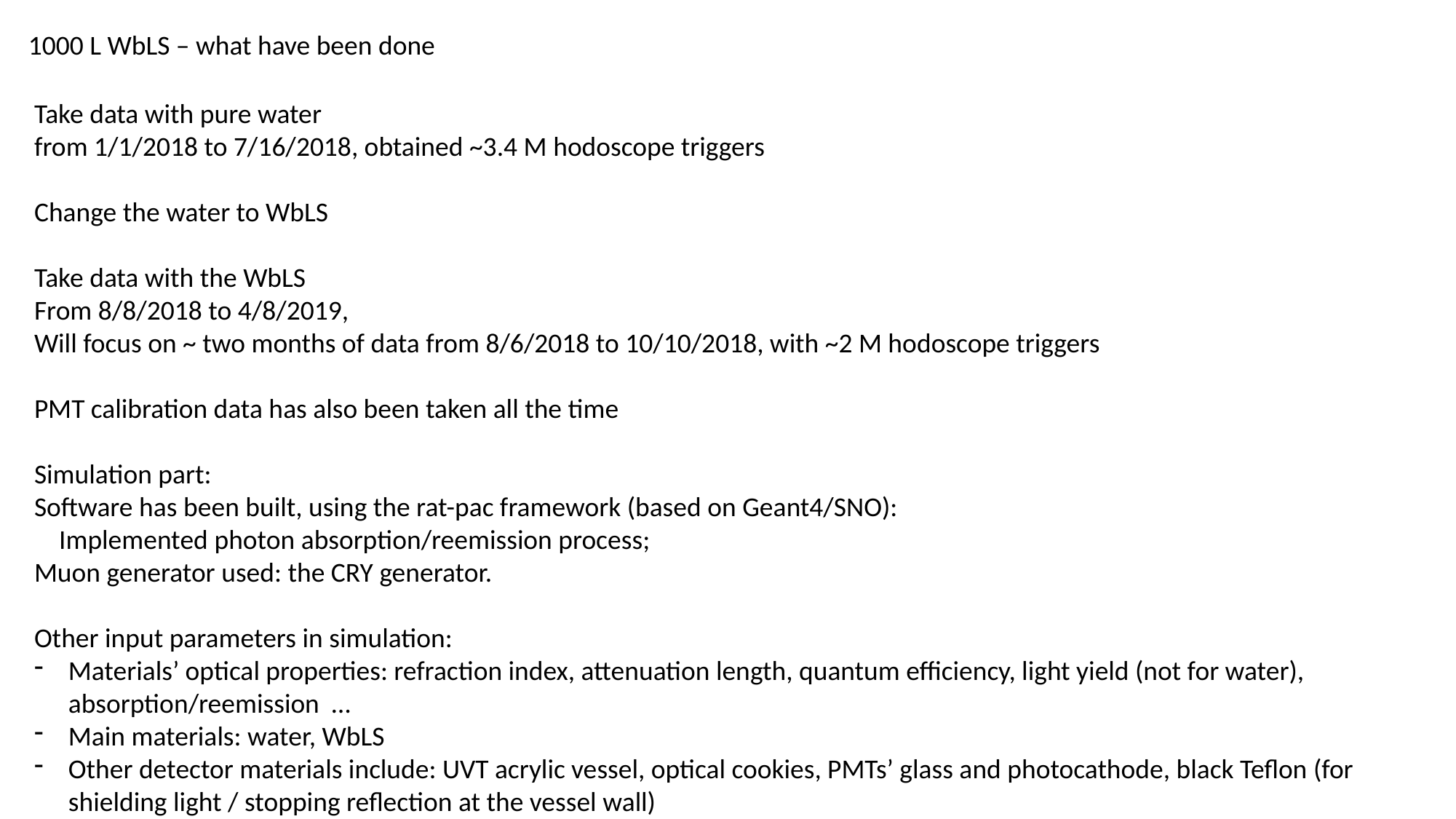

1000 L WbLS – what have been done
Take data with pure water
from 1/1/2018 to 7/16/2018, obtained ~3.4 M hodoscope triggers

Change the water to WbLS

Take data with the WbLS
From 8/8/2018 to 4/8/2019,
Will focus on ~ two months of data from 8/6/2018 to 10/10/2018, with ~2 M hodoscope triggers

PMT calibration data has also been taken all the time

Simulation part:
Software has been built, using the rat-pac framework (based on Geant4/SNO):
    Implemented photon absorption/reemission process;
Muon generator used: the CRY generator.

Other input parameters in simulation:
Materials’ optical properties: refraction index, attenuation length, quantum efficiency, light yield (not for water), absorption/reemission  …
Main materials: water, WbLS
Other detector materials include: UVT acrylic vessel, optical cookies, PMTs’ glass and photocathode, black Teflon (for shielding light / stopping reflection at the vessel wall)